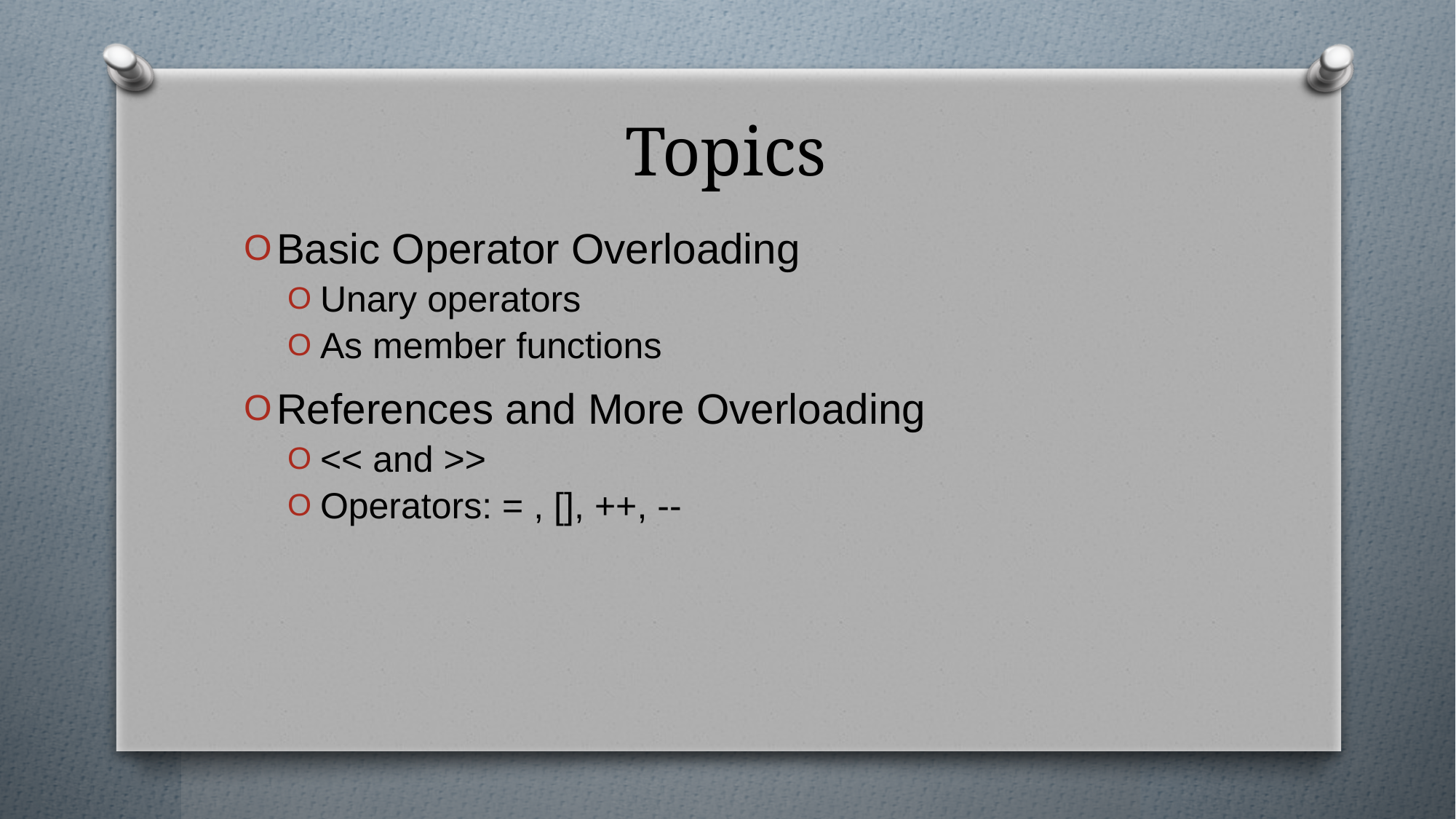

# Topics
Basic Operator Overloading
Unary operators
As member functions
References and More Overloading
<< and >>
Operators: = , [], ++, --